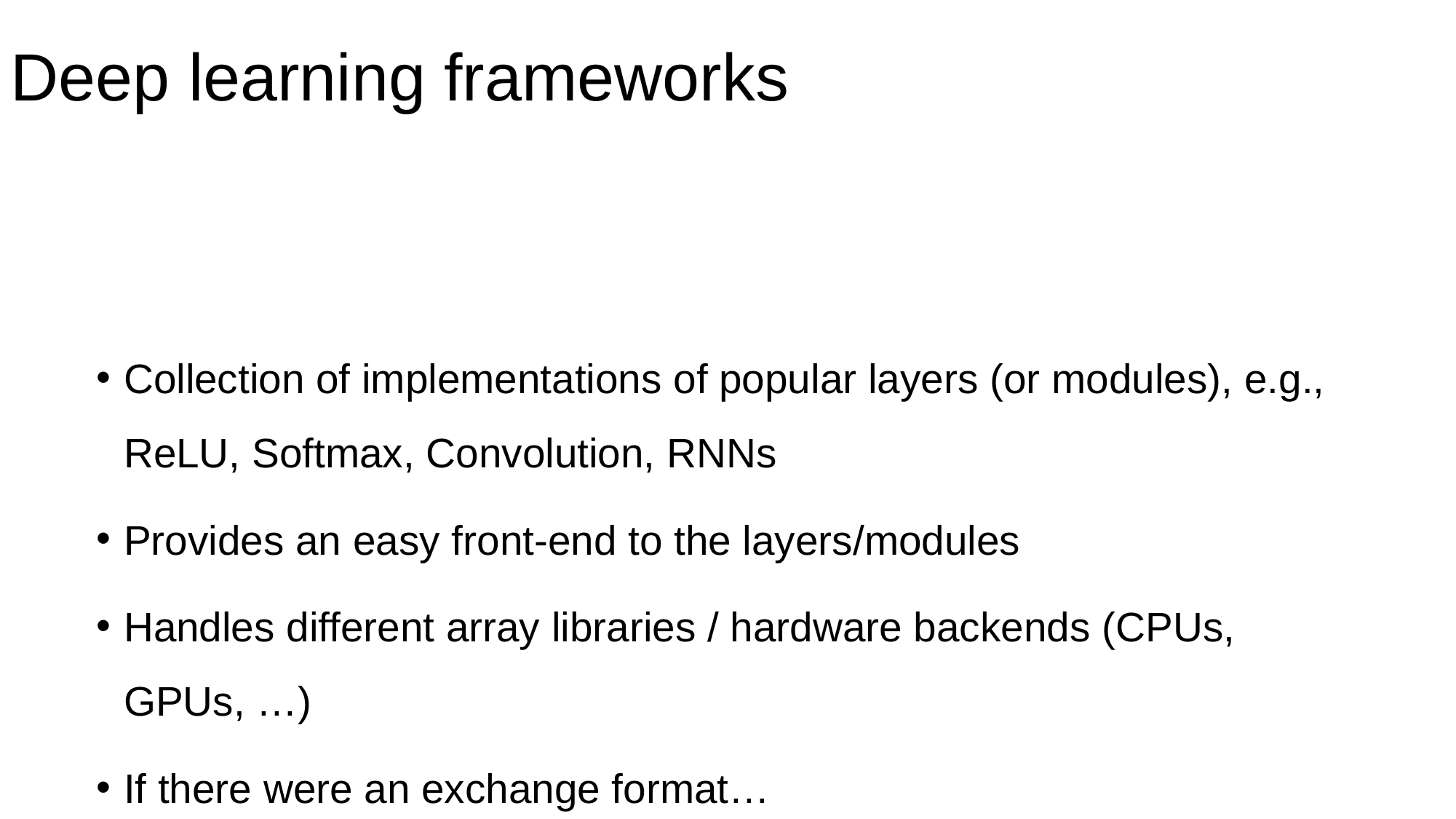

# Deep learning frameworks
Collection of implementations of popular layers (or modules), e.g., ReLU, Softmax, Convolution, RNNs
Provides an easy front-end to the layers/modules
Handles different array libraries / hardware backends (CPUs, GPUs, …)
If there were an exchange format…